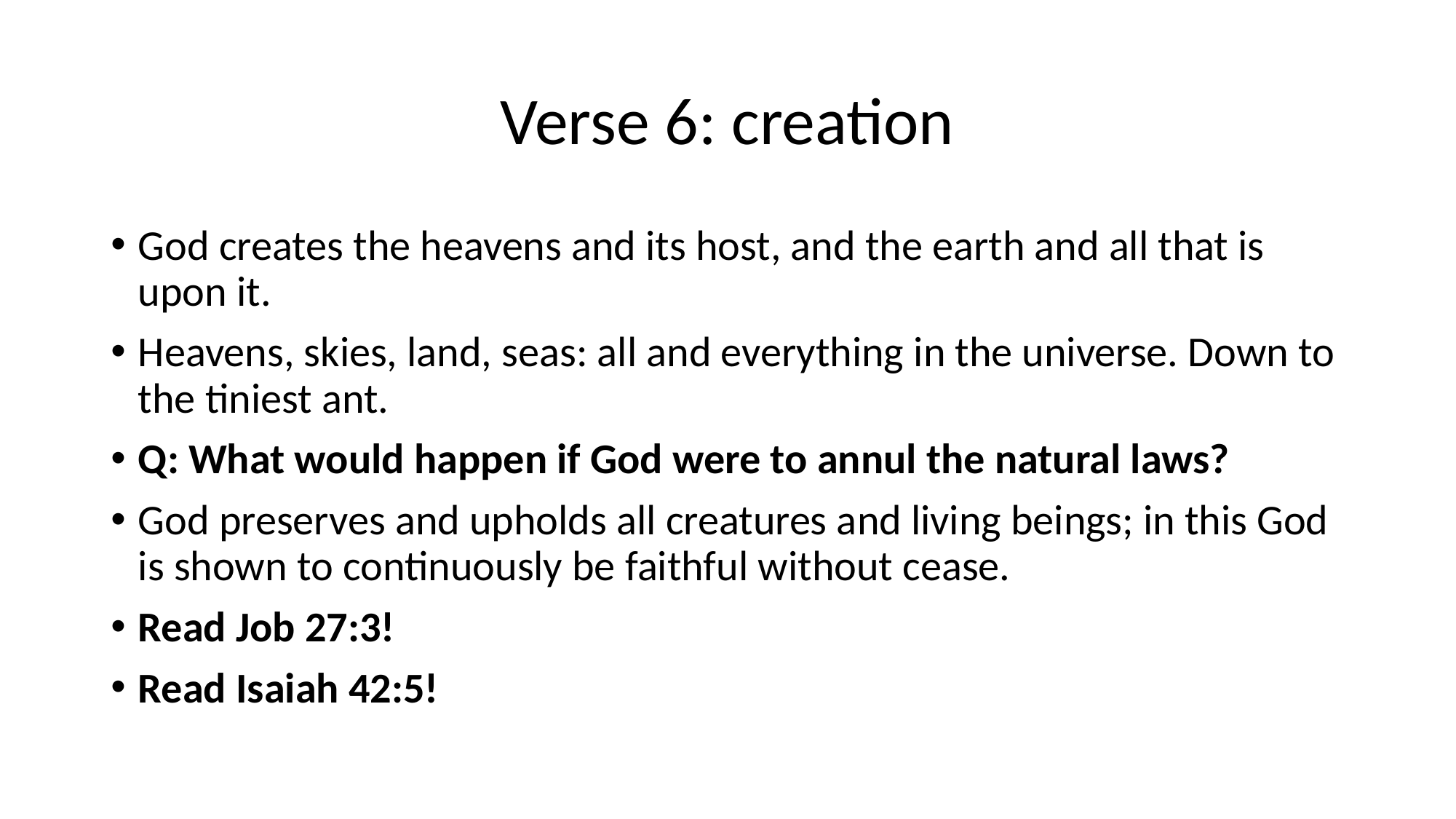

# Verse 6: creation
God creates the heavens and its host, and the earth and all that is upon it.
Heavens, skies, land, seas: all and everything in the universe. Down to the tiniest ant.
Q: What would happen if God were to annul the natural laws?
God preserves and upholds all creatures and living beings; in this God is shown to continuously be faithful without cease.
Read Job 27:3!
Read Isaiah 42:5!